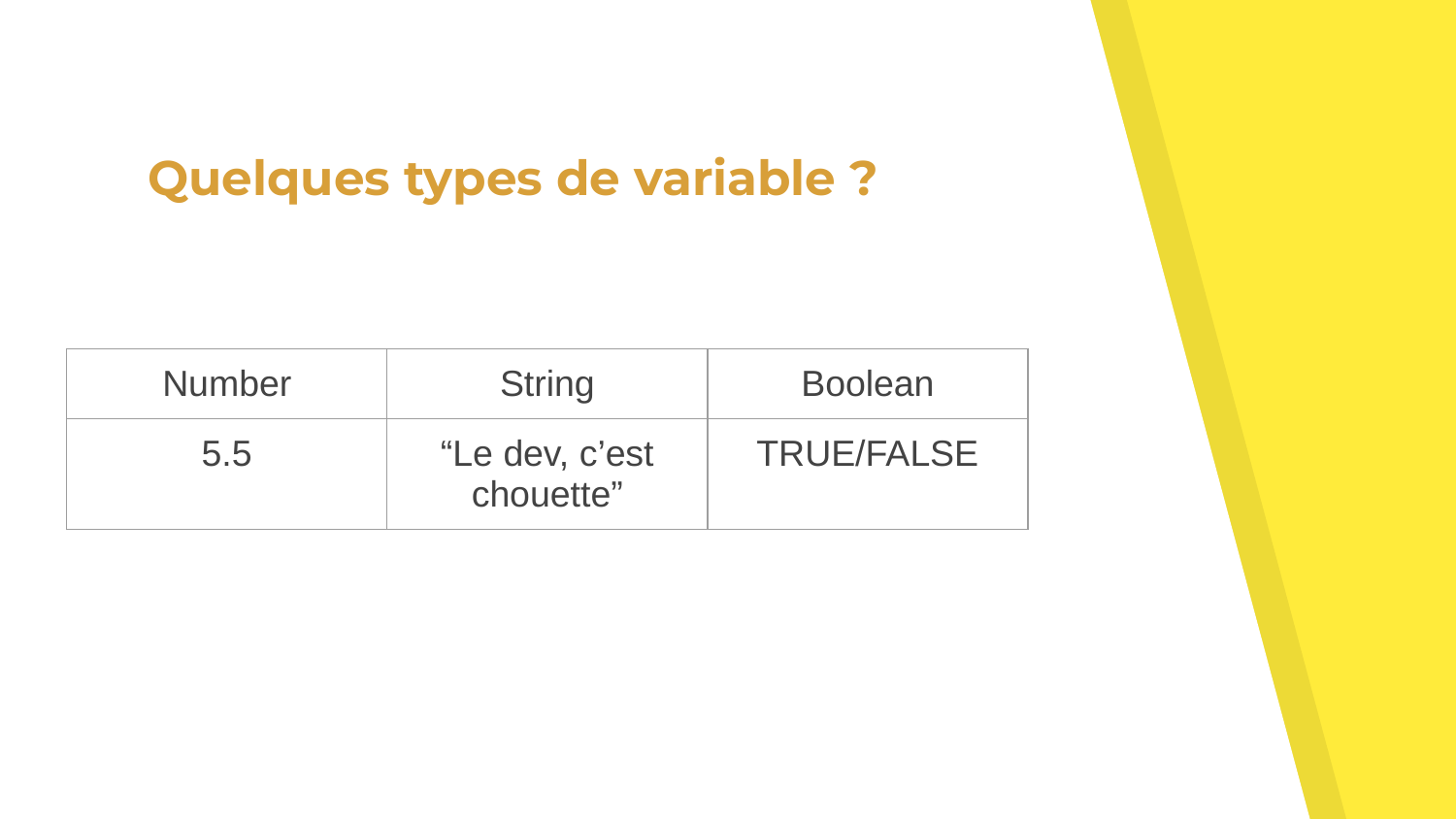

# Quelques types de variable ?
| Number | String | Boolean |
| --- | --- | --- |
| 5.5 | “Le dev, c’est chouette” | TRUE/FALSE |